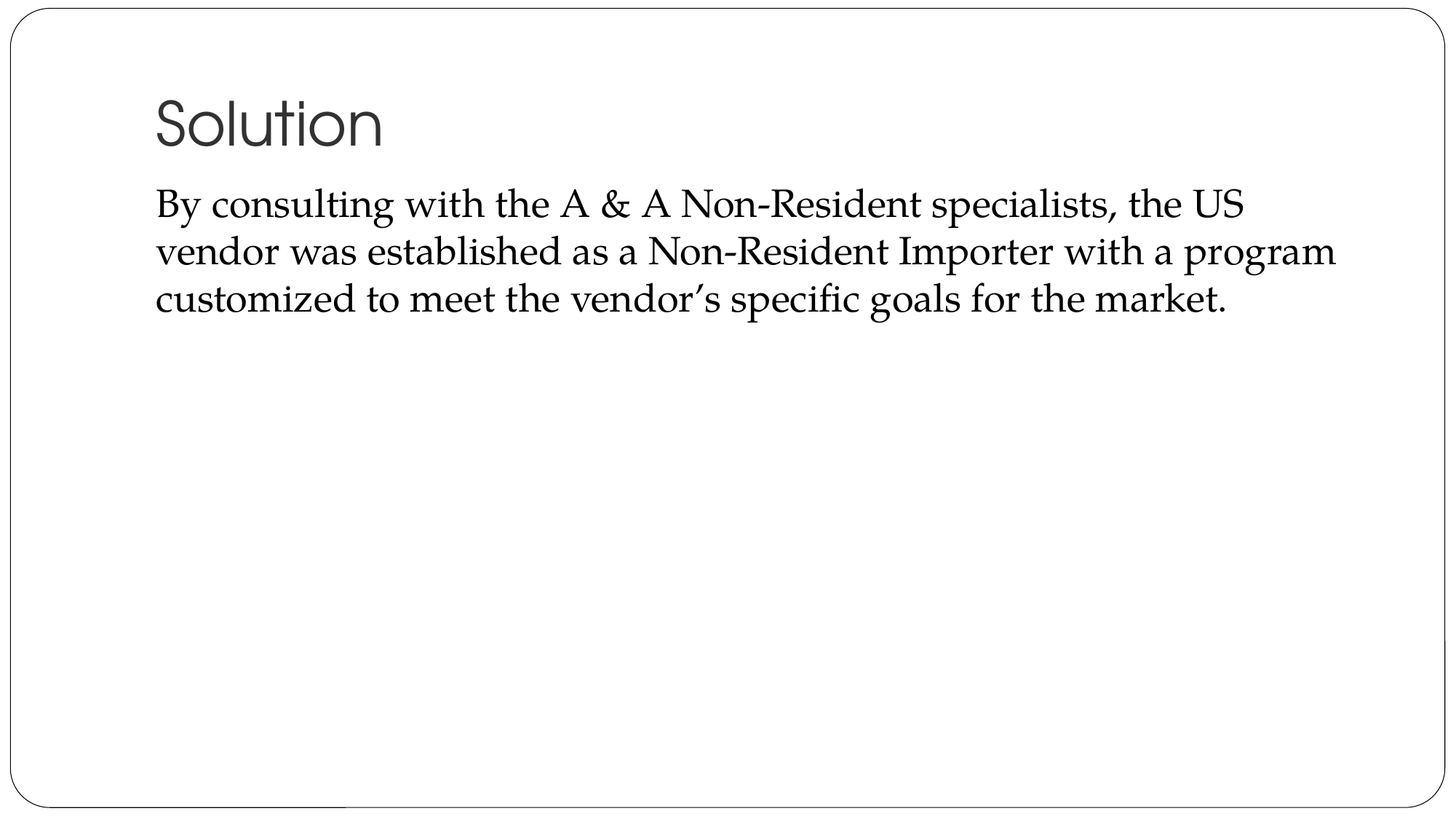

# Solution
By consulting with the A & A Non-Resident specialists, the US vendor was established as a Non-Resident Importer with a program customized to meet the vendor’s specific goals for the market.